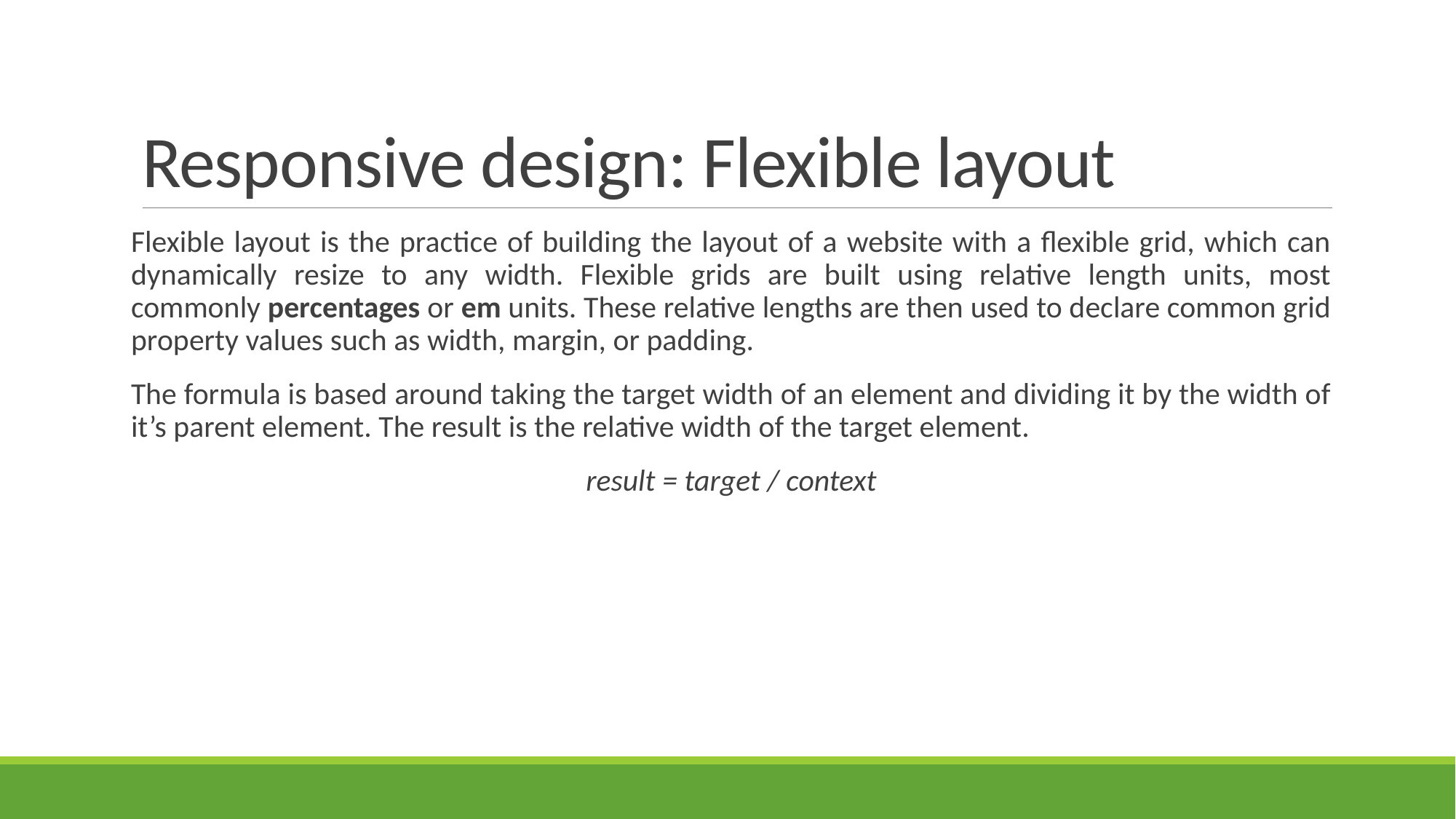

# Responsive design: Flexible layout
Flexible layout is the practice of building the layout of a website with a flexible grid, which can dynamically resize to any width. Flexible grids are built using relative length units, most commonly percentages or em units. These relative lengths are then used to declare common grid property values such as width, margin, or padding.
The formula is based around taking the target width of an element and dividing it by the width of it’s parent element. The result is the relative width of the target element.
result = target / context